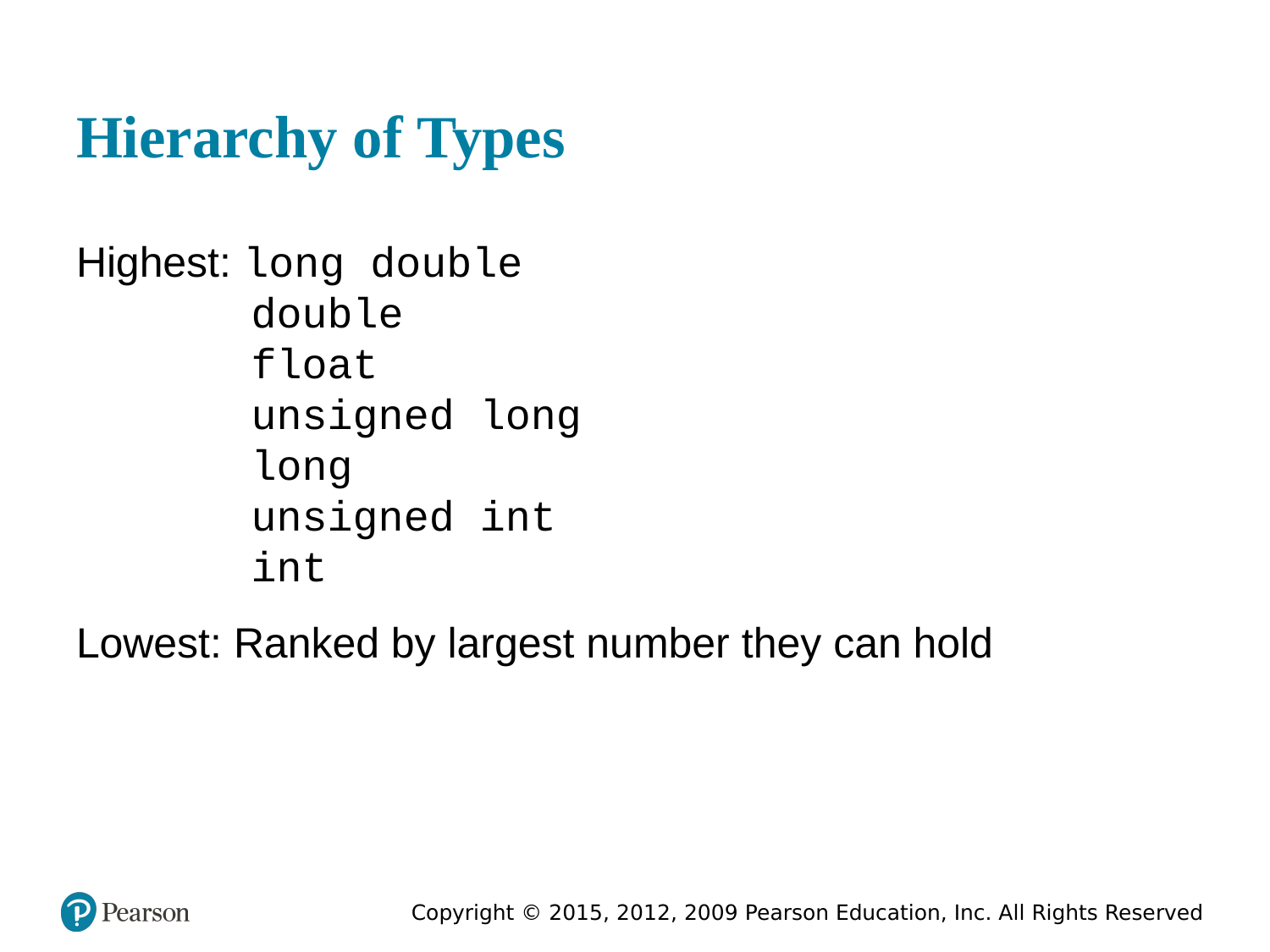

# Hierarchy of Types
Highest: long double
double
float
unsigned long
long
unsigned int
int
Lowest: Ranked by largest number they can hold